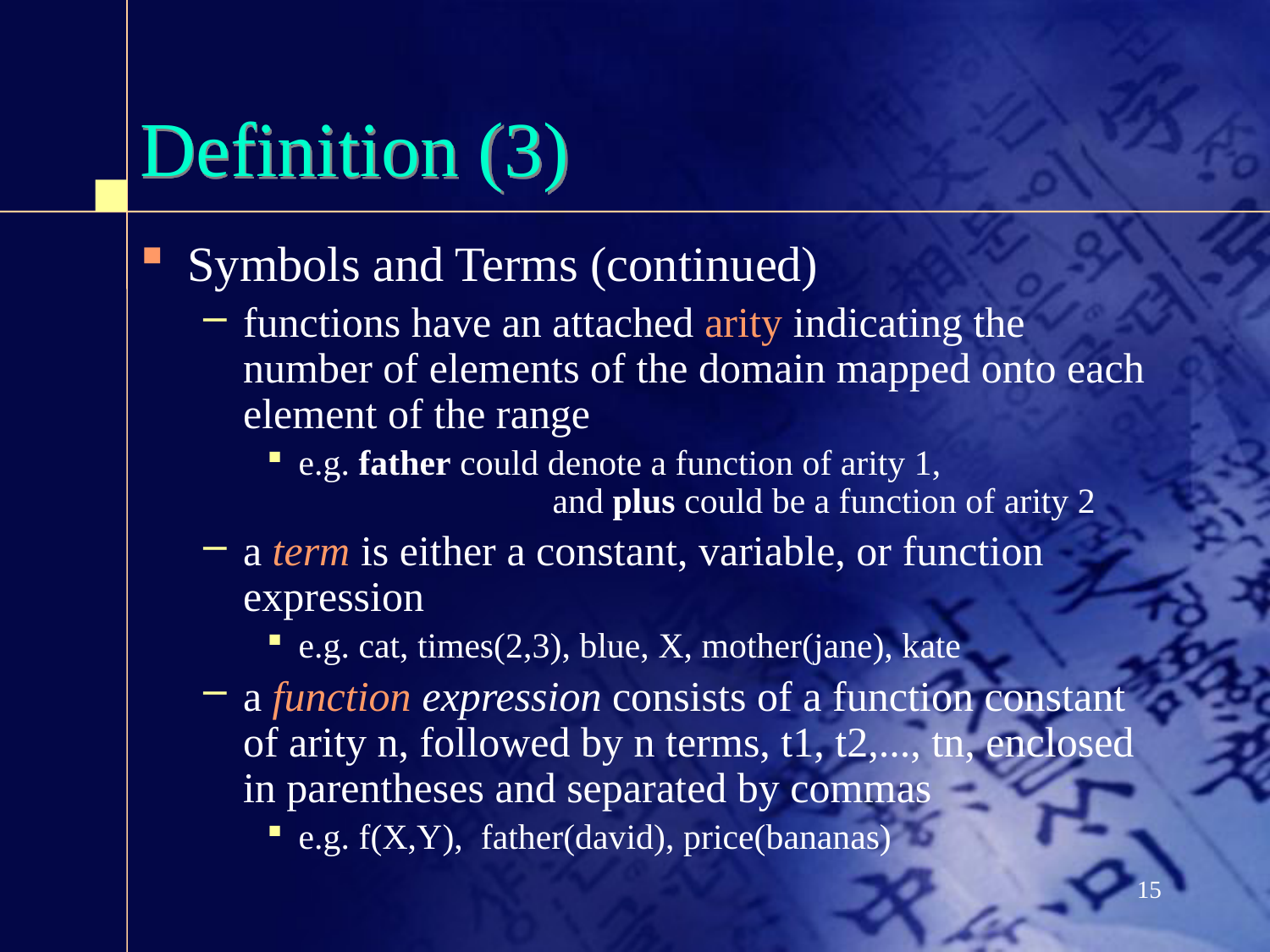

# Definition (3)
Symbols and Terms (continued)
functions have an attached arity indicating the number of elements of the domain mapped onto each element of the range
e.g. father could denote a function of arity 1, 			and plus could be a function of arity 2
a term is either a constant, variable, or function expression
e.g. cat, times(2,3), blue, X, mother(jane), kate
a function expression consists of a function constant of arity n, followed by n terms, t1, t2,..., tn, enclosed in parentheses and separated by commas
e.g. f(X,Y),  father(david), price(bananas)
15